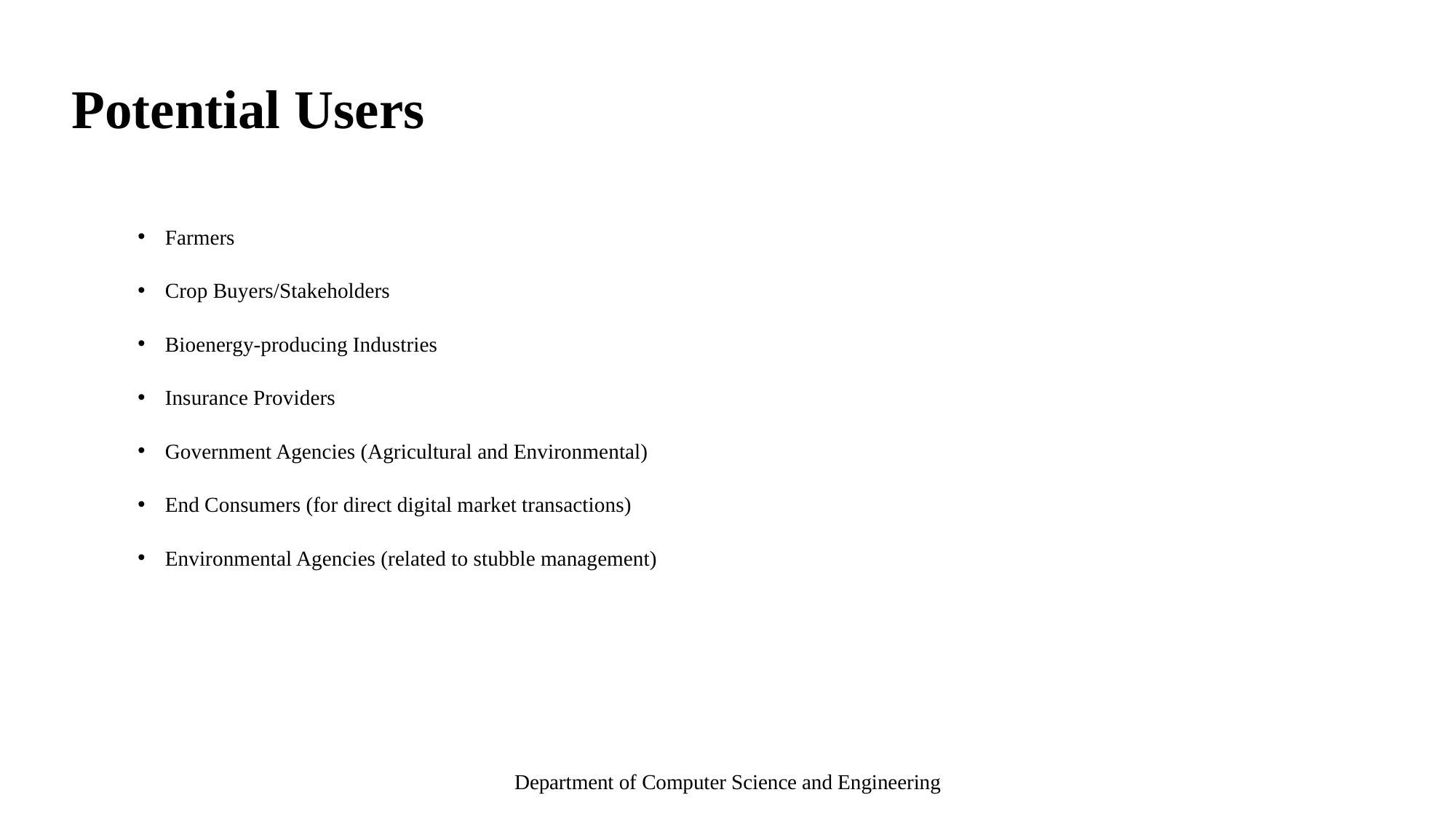

Potential Users
Farmers
Crop Buyers/Stakeholders
Bioenergy-producing Industries
Insurance Providers
Government Agencies (Agricultural and Environmental)
End Consumers (for direct digital market transactions)
Environmental Agencies (related to stubble management)

Department of Computer Science and Engineering